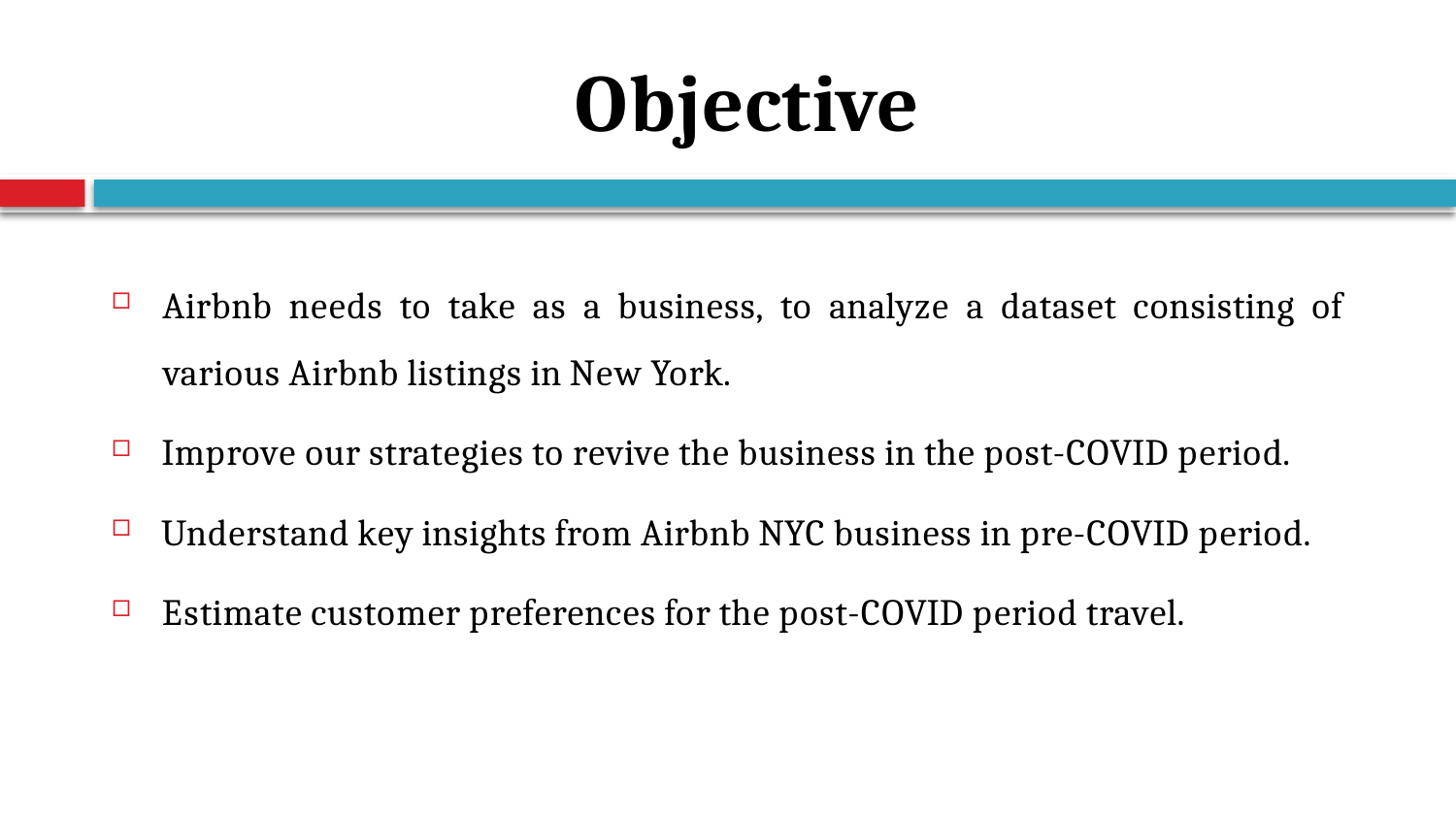

# Objective
Airbnb needs to take as a business, to analyze a dataset consisting of various Airbnb listings in New York.
Improve our strategies to revive the business in the post-COVID period.
Understand key insights from Airbnb NYC business in pre-COVID period.
Estimate customer preferences for the post-COVID period travel.